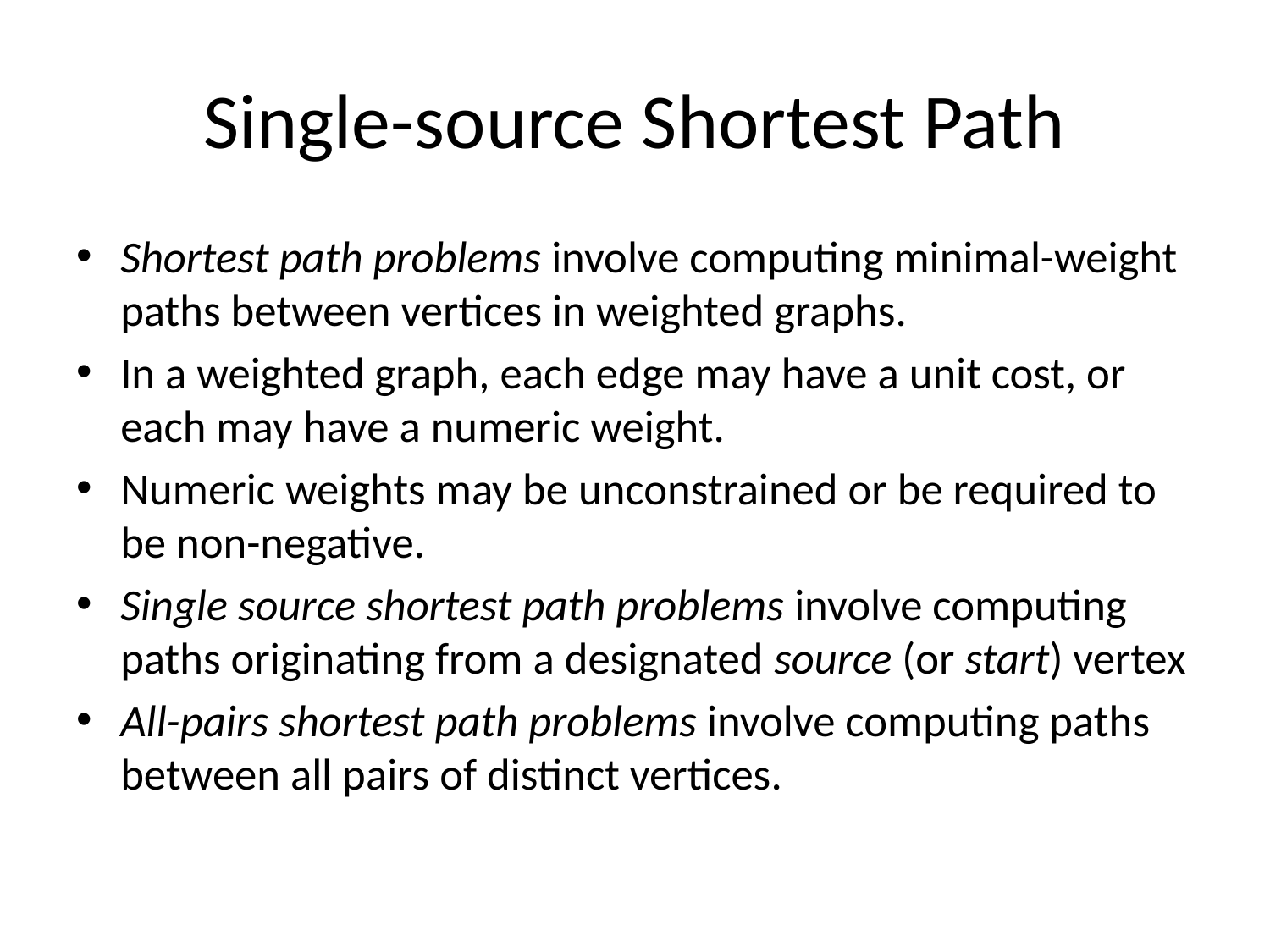

# Single-source Shortest Path
Shortest path problems involve computing minimal-weight paths between vertices in weighted graphs.
In a weighted graph, each edge may have a unit cost, or each may have a numeric weight.
Numeric weights may be unconstrained or be required to be non-negative.
Single source shortest path problems involve computing paths originating from a designated source (or start) vertex
All-pairs shortest path problems involve computing paths between all pairs of distinct vertices.